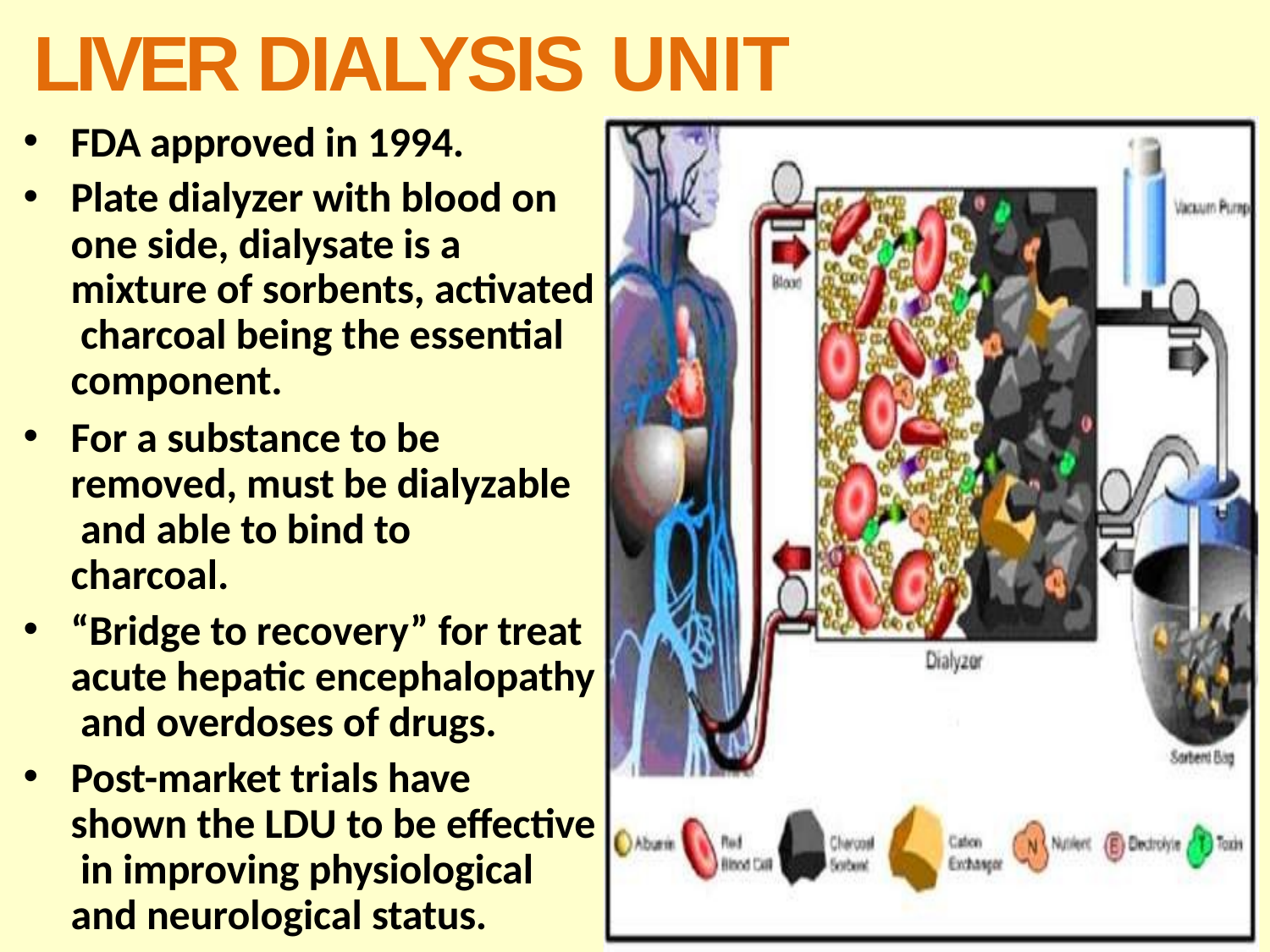

# LIVER DIALYSIS UNIT
FDA approved in 1994.
Plate dialyzer with blood on  one side, dialysate is a  mixture of sorbents, activated  charcoal being the essential  component.
For a substance to be  removed, must be dialyzable  and able to bind to charcoal.
“Bridge to recovery” for treat  acute hepatic encephalopathy  and overdoses of drugs.
Post-market trials have  shown the LDU to be effective  in improving physiological  and neurological status.